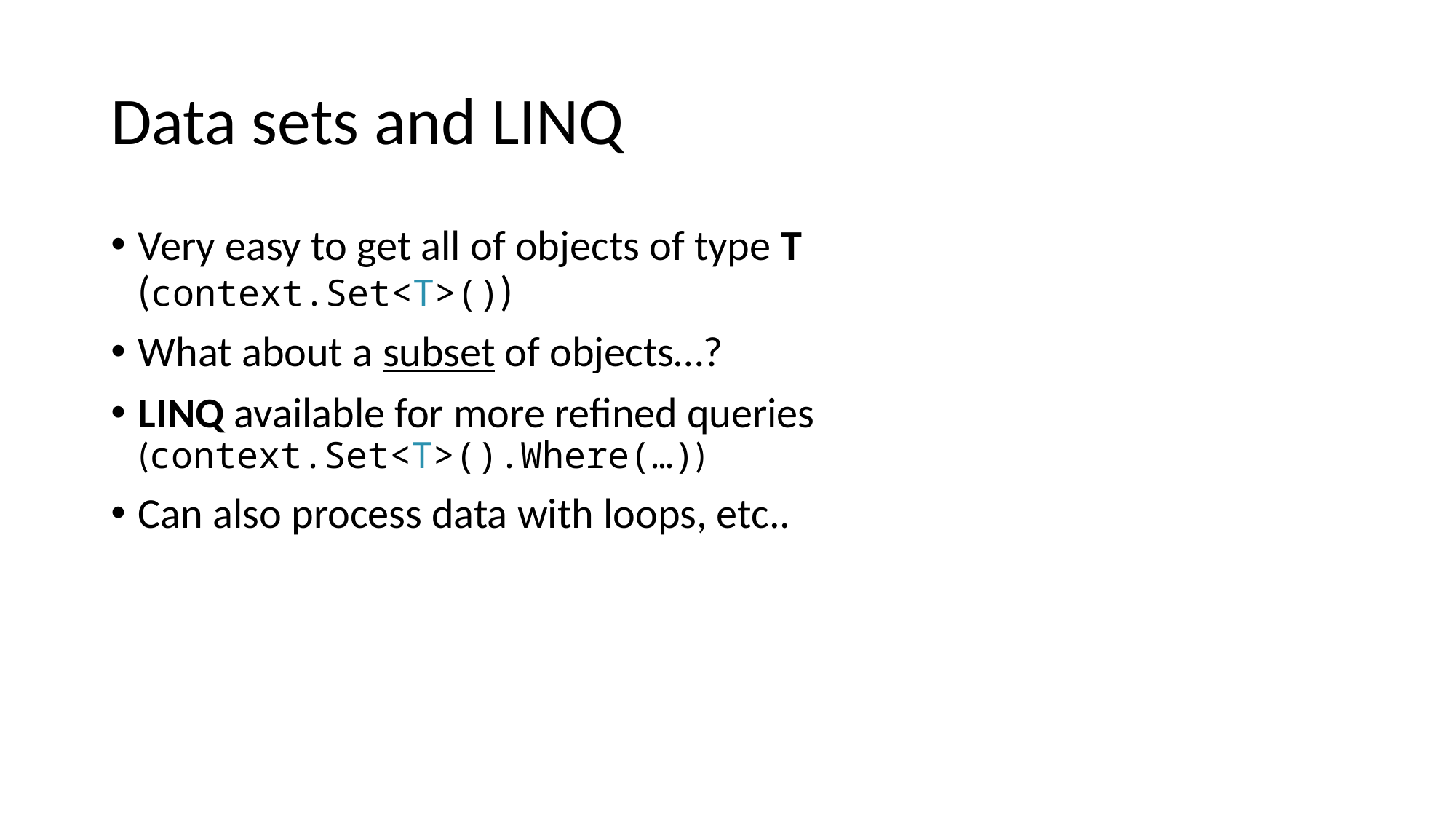

# Data sets and LINQ
Very easy to get all of objects of type T (context.Set<T>())
What about a subset of objects…?
LINQ available for more refined queries (context.Set<T>().Where(…))
Can also process data with loops, etc..